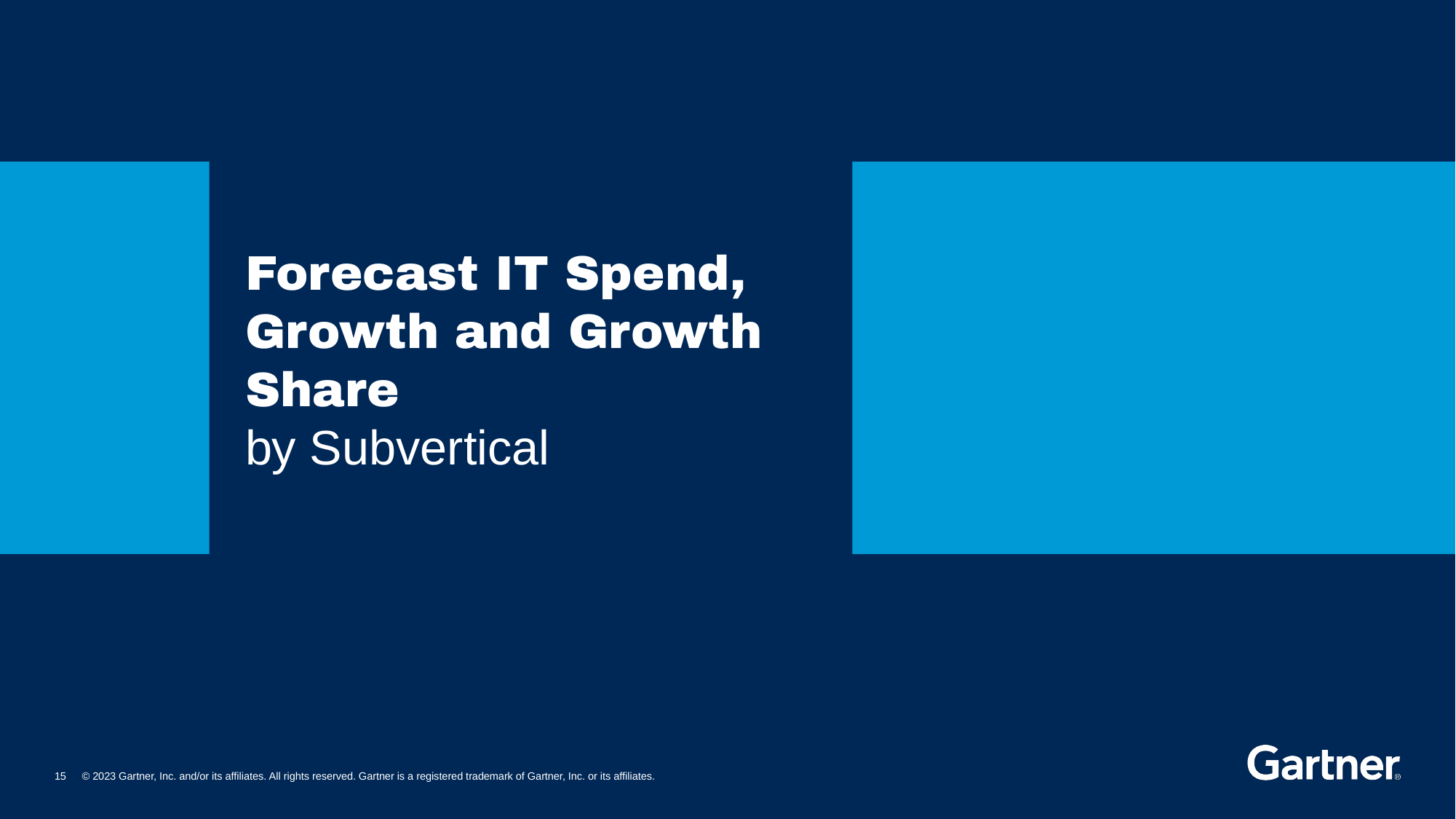

# Forecast IT Spend, Growth and Growth Share by Subvertical